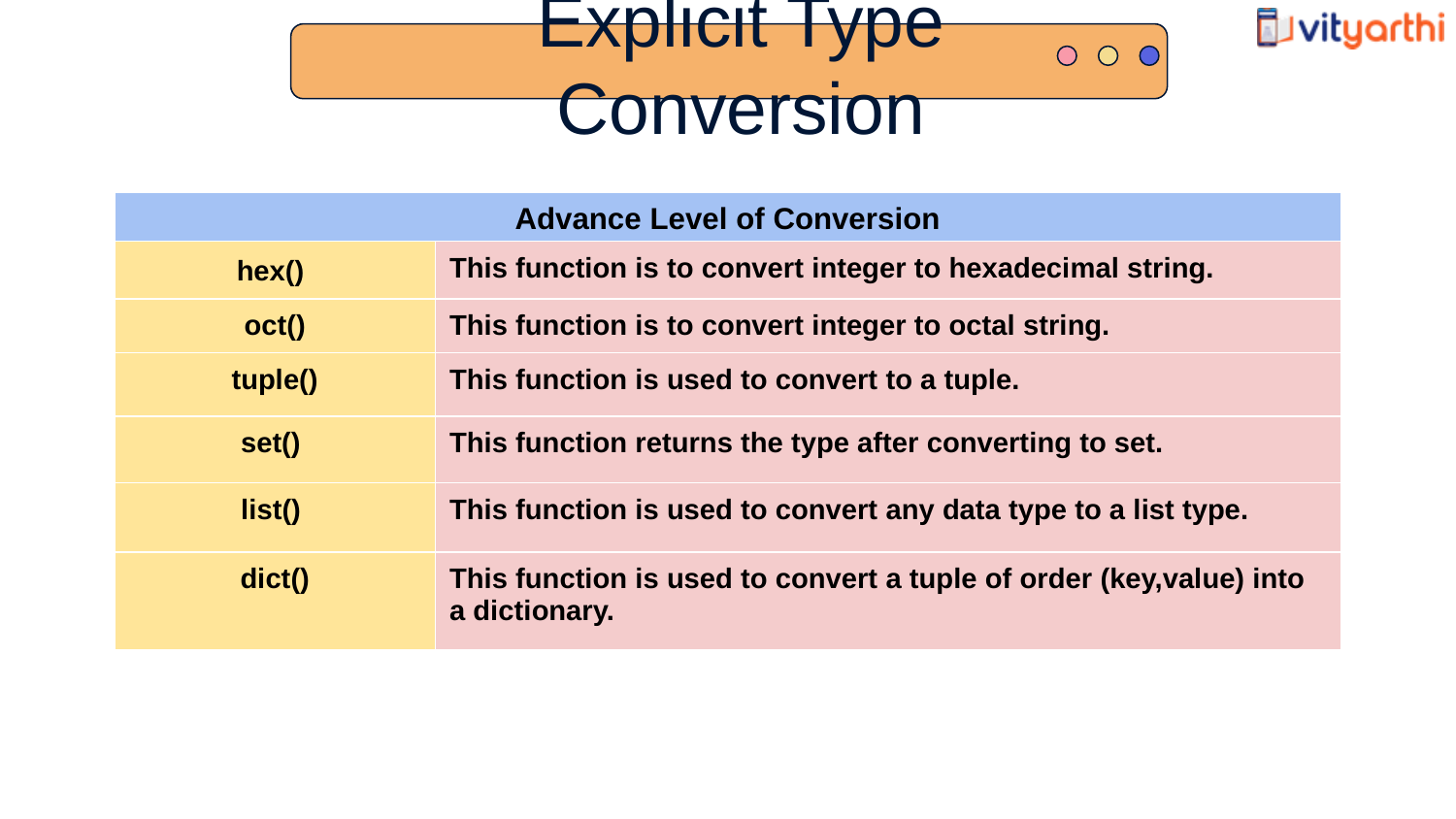

Explicit Type Conversion

| Advance Level of Conversion |  |
| --- | --- |
| hex() | This function is to convert integer to hexadecimal string. |
| oct() | This function is to convert integer to octal string. |
| tuple() | This function is used to convert to a tuple. |
| set() | This function returns the type after converting to set. |
| list() | This function is used to convert any data type to a list type. |
| dict() | This function is used to convert a tuple of order (key,value) into a dictionary. |